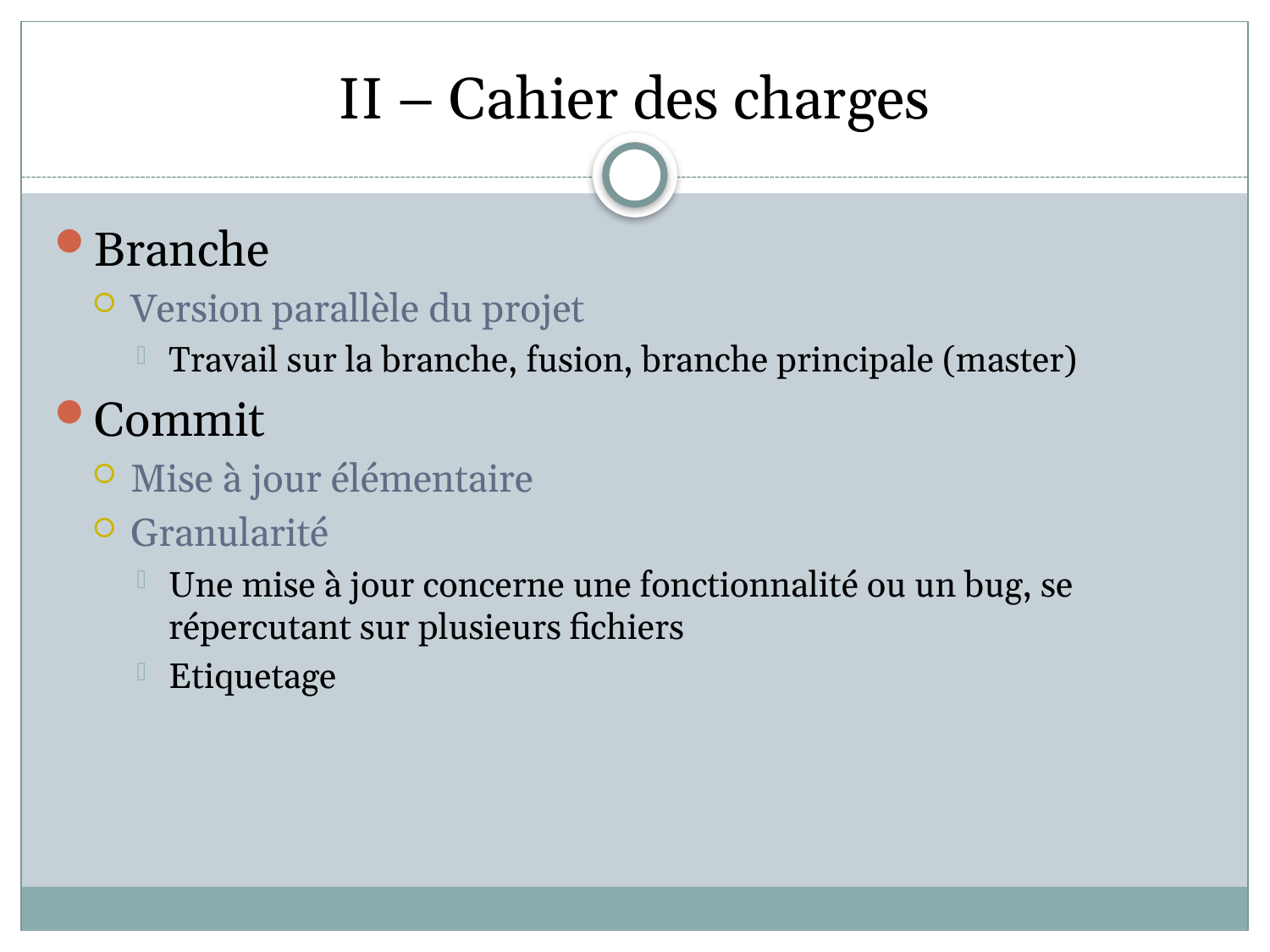

# II – Cahier des charges
Branche
Version parallèle du projet
Travail sur la branche, fusion, branche principale (master)
Commit
Mise à jour élémentaire
Granularité
Une mise à jour concerne une fonctionnalité ou un bug, se répercutant sur plusieurs fichiers
Etiquetage